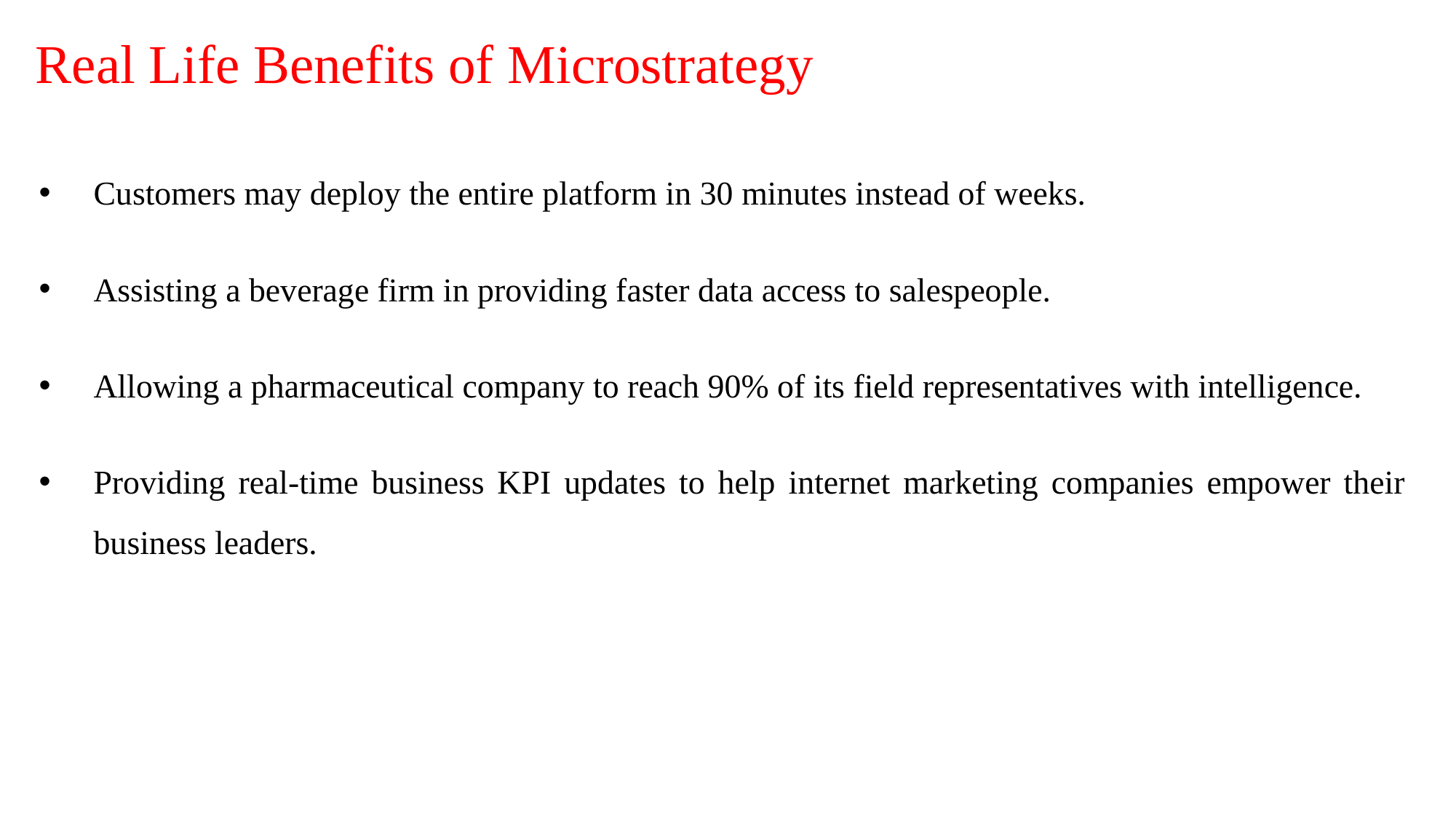

# Real Life Benefits of Microstrategy
Customers may deploy the entire platform in 30 minutes instead of weeks.
Assisting a beverage firm in providing faster data access to salespeople.
Allowing a pharmaceutical company to reach 90% of its field representatives with intelligence.
Providing real-time business KPI updates to help internet marketing companies empower their business leaders.